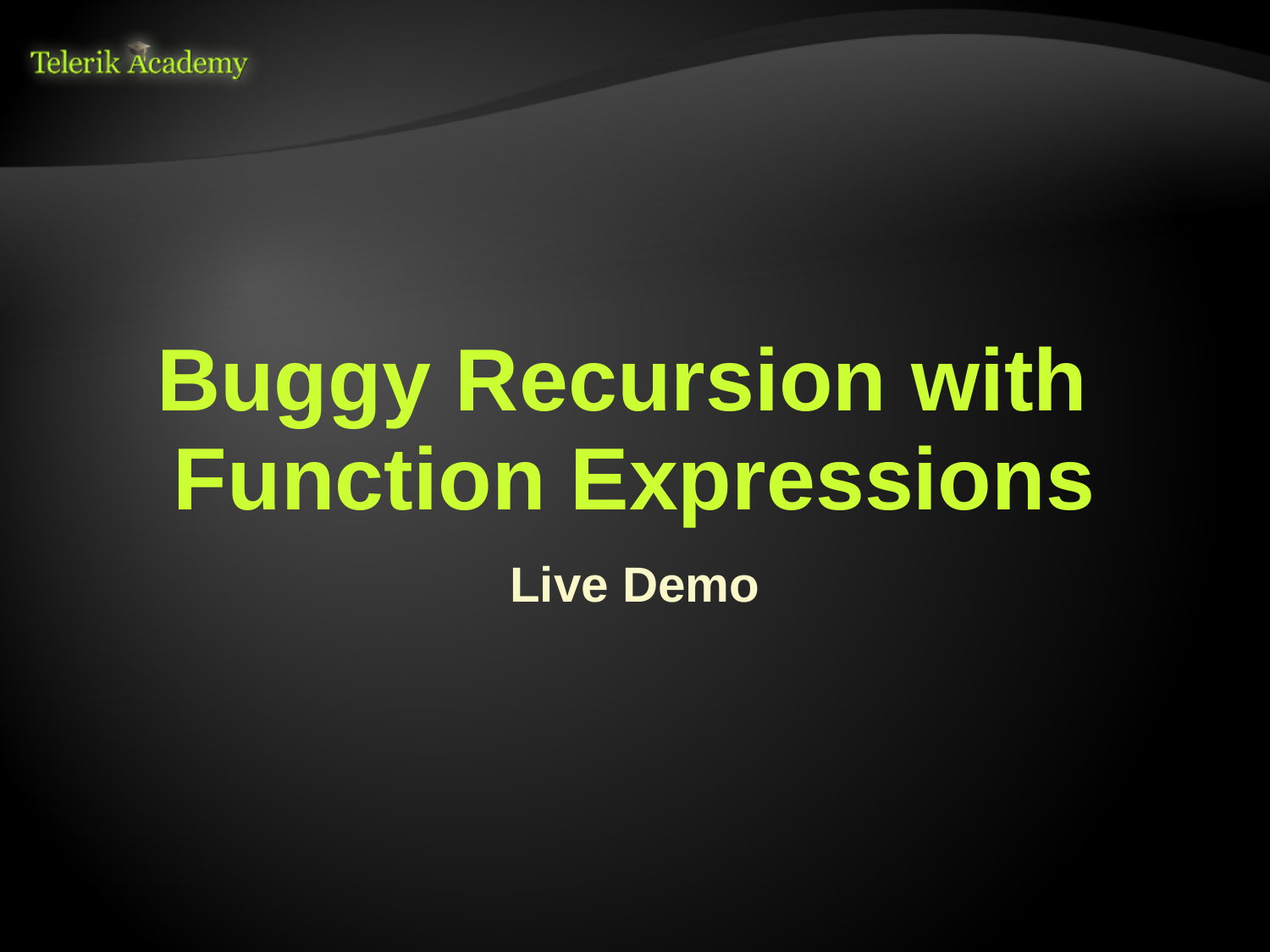

# Buggy Recursion with Function Expressions
Live Demo